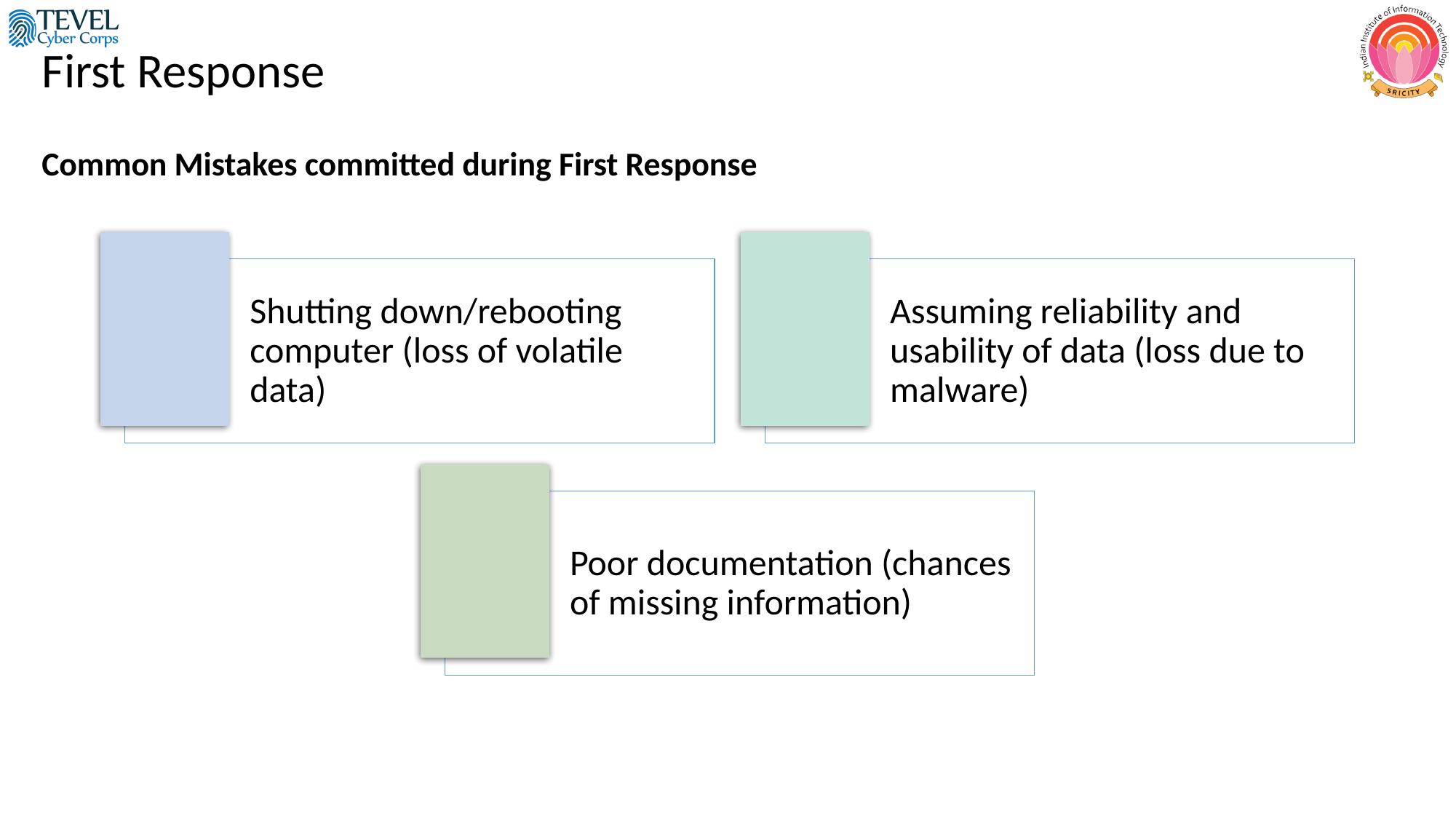

# First Response
Common Mistakes committed during First Response
Shutting down/rebooting computer (loss of volatile data)
Assuming reliability and usability of data (loss due to malware)
Poor documentation (chances of missing information)